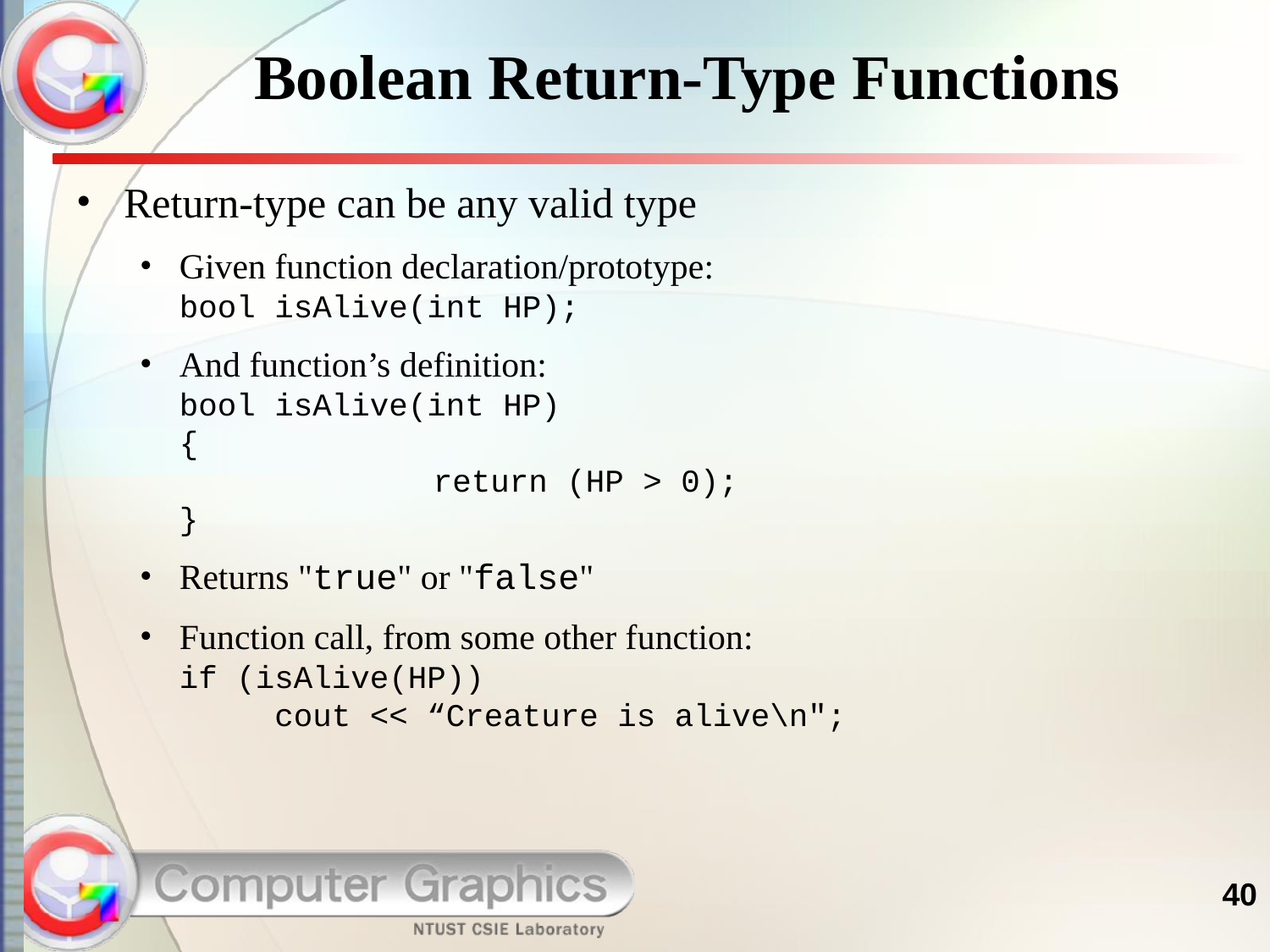

# Boolean Return-Type Functions
Return-type can be any valid type
Given function declaration/prototype:
bool isAlive(int HP);
And function’s definition:
bool isAlive(int HP)
{
		return (HP > 0);
}
Returns "true" or "false"
Function call, from some other function:
if (isAlive(HP))
     cout << “Creature is alive\n";
40